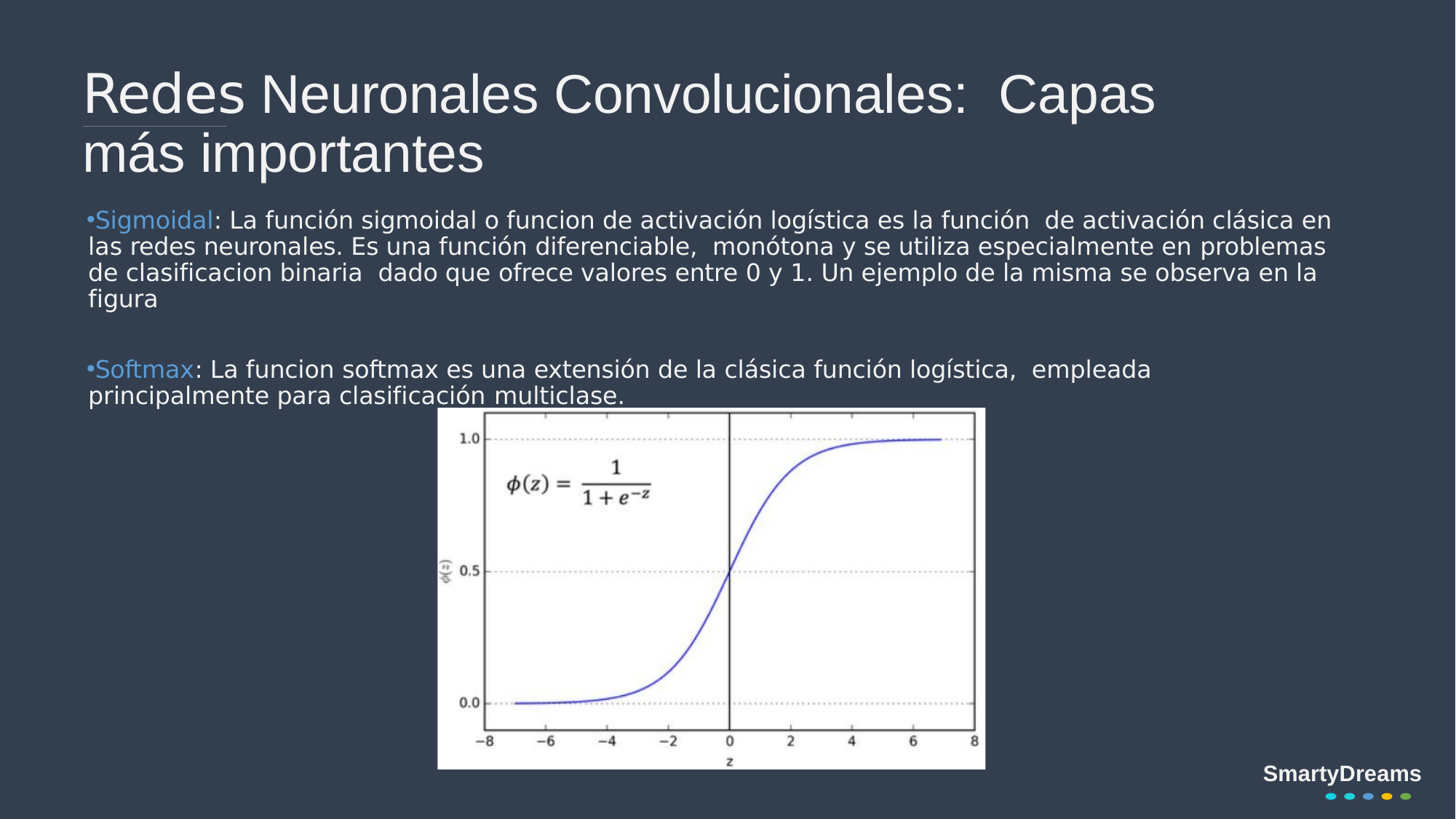

# Redes Neuronales Convolucionales:  Capas más importantes

Sigmoidal: La función sigmoidal o funcion de activación logística es la función  de activación clásica en las redes neuronales. Es una función diferenciable,  monótona y se utiliza especialmente en problemas de clasificacion binaria  dado que ofrece valores entre 0 y 1. Un ejemplo de la misma se observa en la  figura

Softmax: La funcion softmax es una extensión de la clásica función logística,  empleada principalmente para clasificación multiclase.